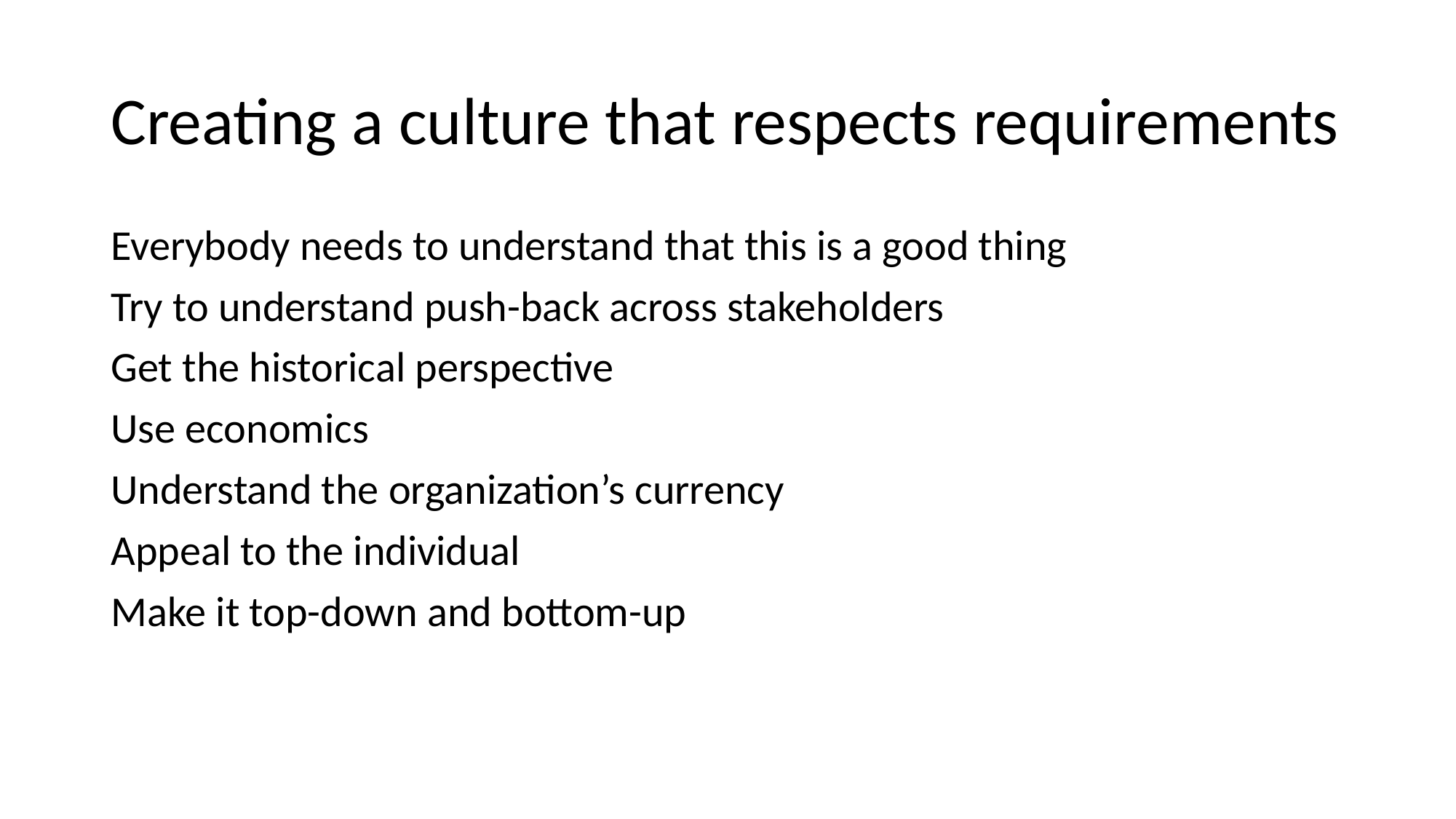

# Creating a culture that respects requirements
Everybody needs to understand that this is a good thing
Try to understand push-back across stakeholders
Get the historical perspective
Use economics
Understand the organization’s currency
Appeal to the individual
Make it top-down and bottom-up